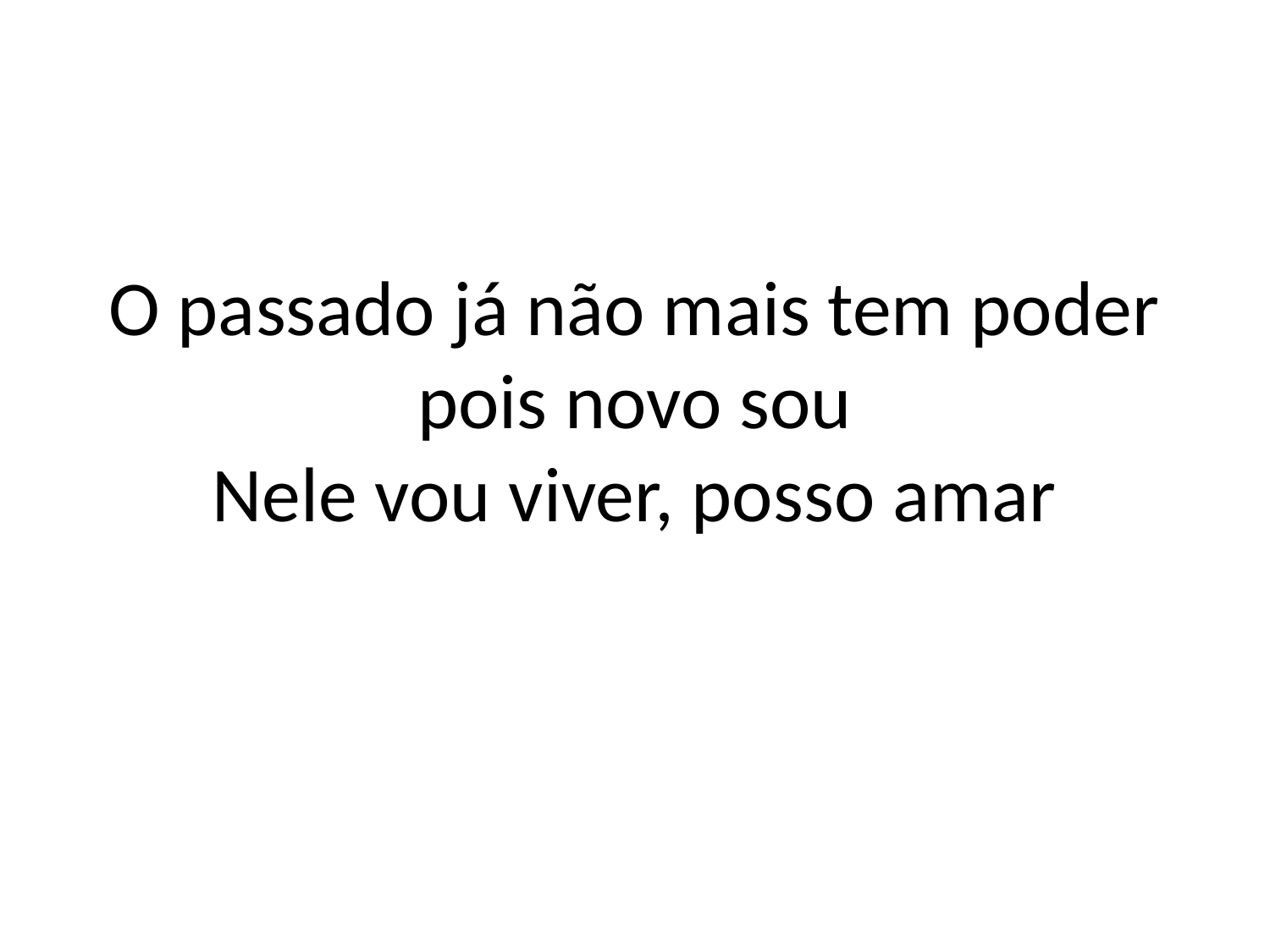

# O passado já não mais tem poder pois novo sou
Nele vou viver, posso amar